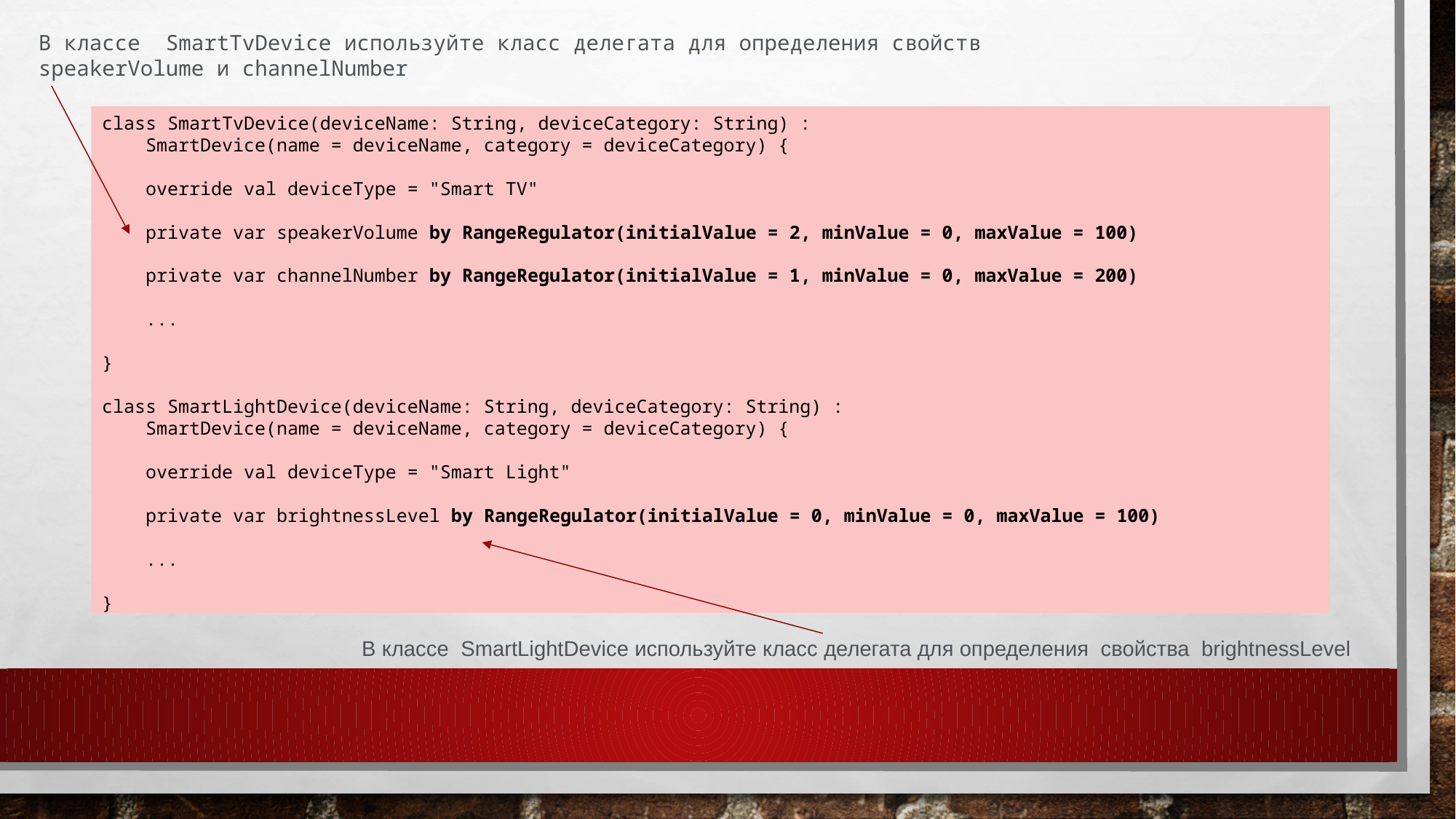

В классе  SmartTvDevice используйте класс делегата для определения свойств speakerVolume и channelNumber
class SmartTvDevice(deviceName: String, deviceCategory: String) :
    SmartDevice(name = deviceName, category = deviceCategory) {
    override val deviceType = "Smart TV"
    private var speakerVolume by RangeRegulator(initialValue = 2, minValue = 0, maxValue = 100)
    private var channelNumber by RangeRegulator(initialValue = 1, minValue = 0, maxValue = 200)
    ...
}
class SmartLightDevice(deviceName: String, deviceCategory: String) :
    SmartDevice(name = deviceName, category = deviceCategory) {
    override val deviceType = "Smart Light"
    private var brightnessLevel by RangeRegulator(initialValue = 0, minValue = 0, maxValue = 100)
    ...
}
В классе  SmartLightDevice используйте класс делегата для определения  свойства  brightnessLevel